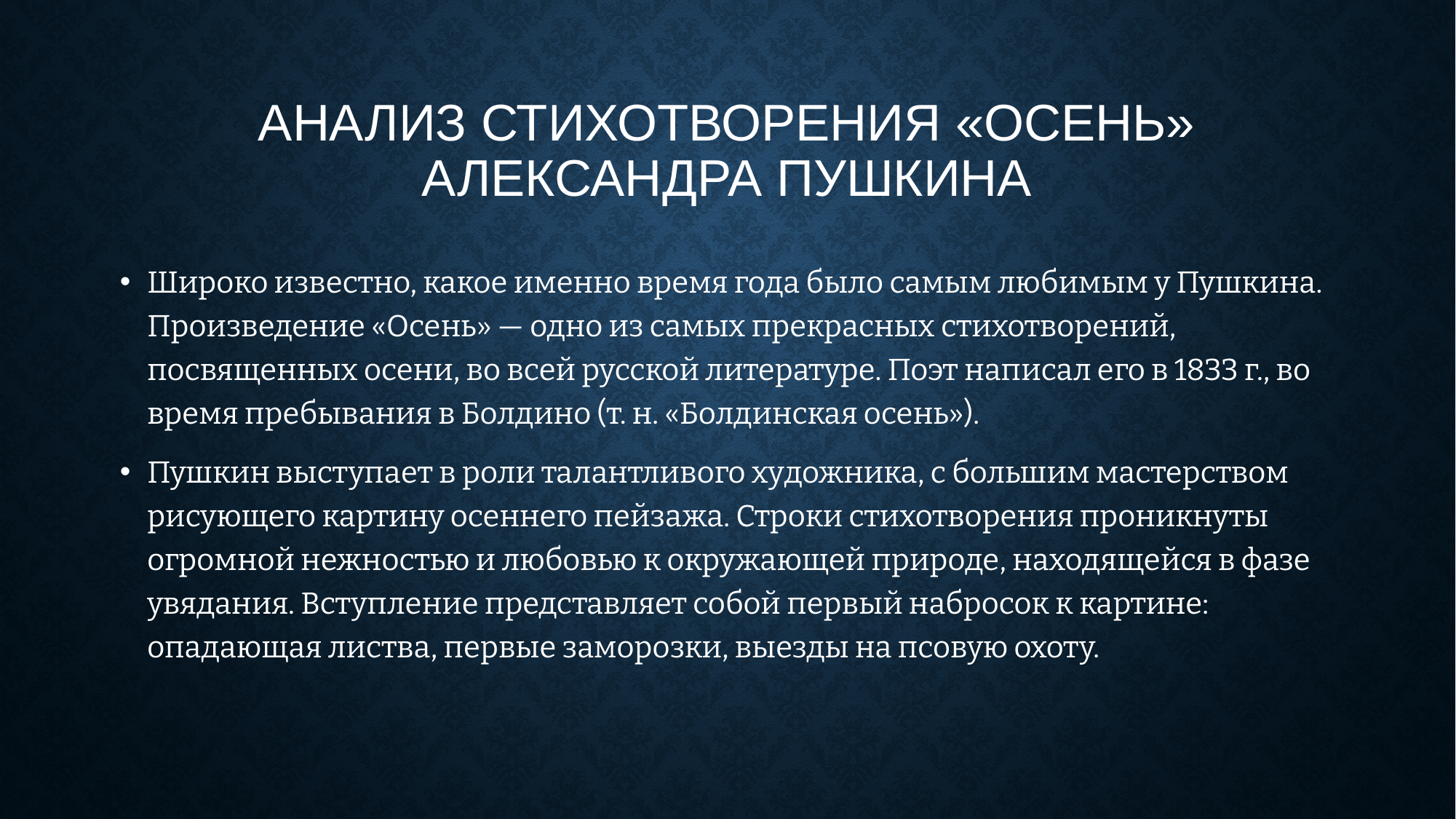

# Анализ стихотворения «Осень» Александра Пушкина
Широко известно, какое именно время года было самым любимым у Пушкина. Произведение «Осень» — одно из самых прекрасных стихотворений, посвященных осени, во всей русской литературе. Поэт написал его в 1833 г., во время пребывания в Болдино (т. н. «Болдинская осень»).
Пушкин выступает в роли талантливого художника, с большим мастерством рисующего картину осеннего пейзажа. Строки стихотворения проникнуты огромной нежностью и любовью к окружающей природе, находящейся в фазе увядания. Вступление представляет собой первый набросок к картине: опадающая листва, первые заморозки, выезды на псовую охоту.